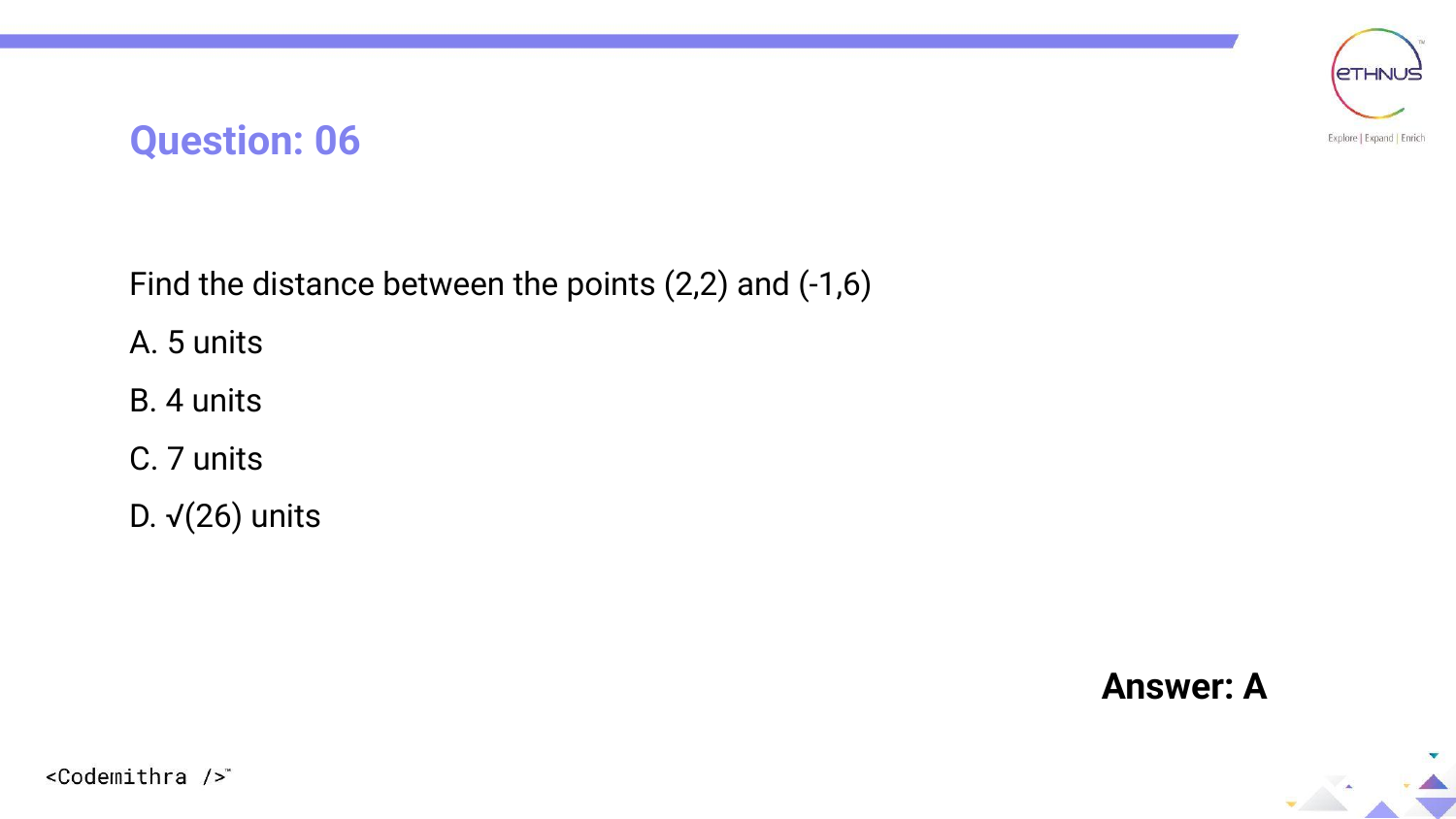

Question: 06
Find the distance between the points (2,2) and (-1,6)
A. 5 units
B. 4 units
C. 7 units
D. √(26) units

Answer: A